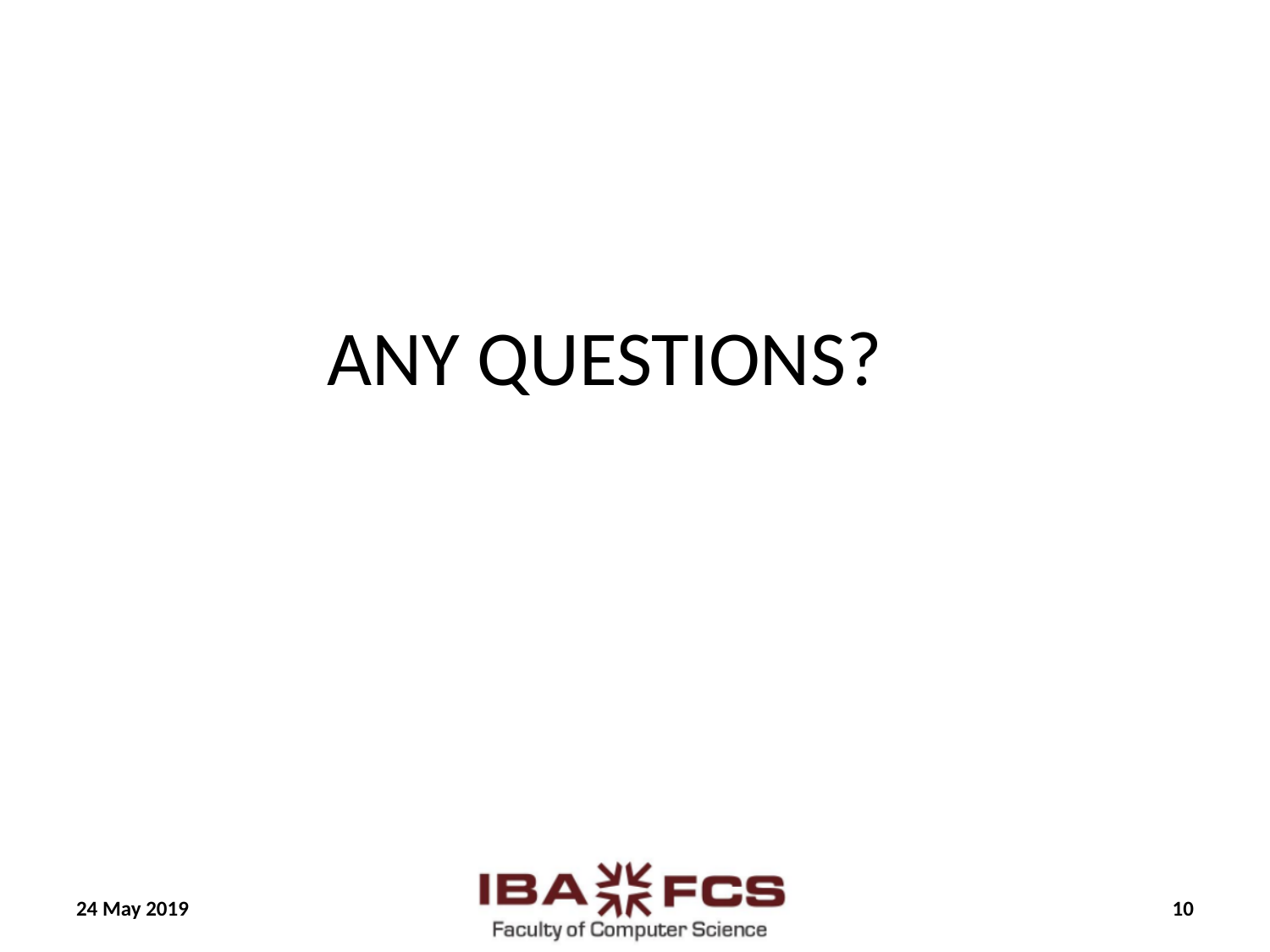

# ANY QUESTIONS?
24 May 2019
10